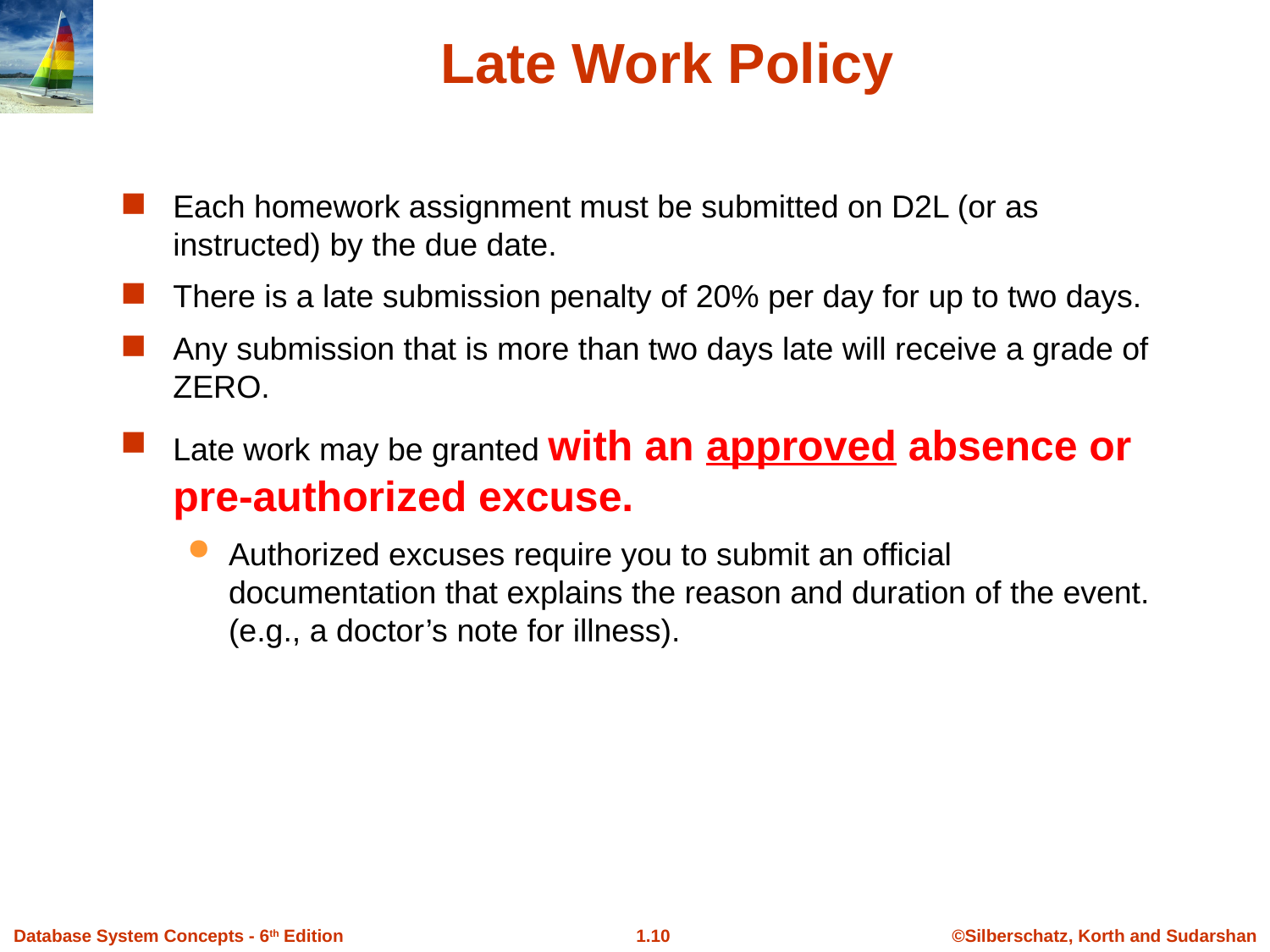

Late Work Policy
Each homework assignment must be submitted on D2L (or as instructed) by the due date.
There is a late submission penalty of 20% per day for up to two days.
Any submission that is more than two days late will receive a grade of ZERO.
Late work may be granted with an approved absence or pre-authorized excuse.
Authorized excuses require you to submit an official documentation that explains the reason and duration of the event. (e.g., a doctor’s note for illness).